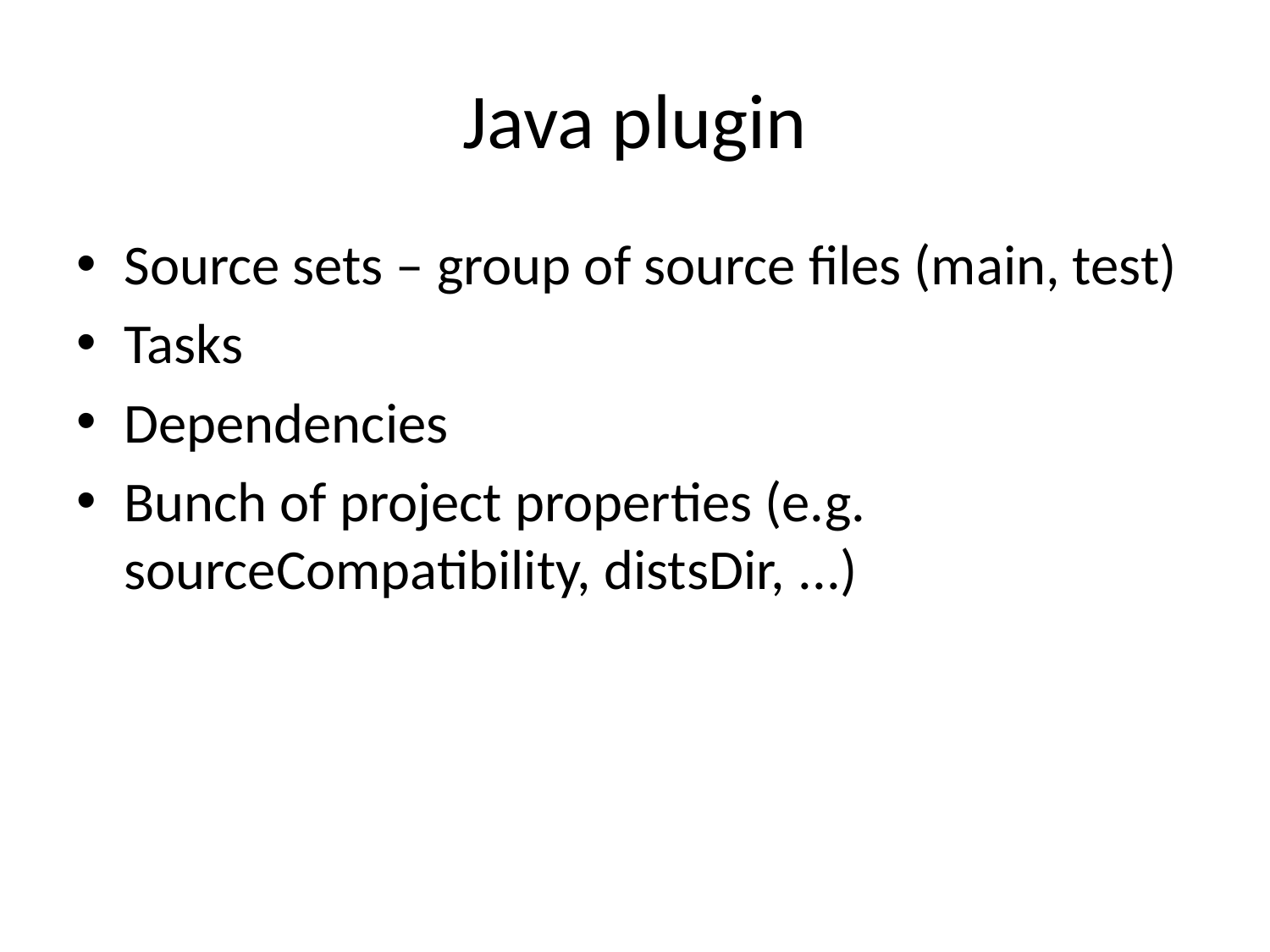

# Java plugin
Source sets – group of source files (main, test)
Tasks
Dependencies
Bunch of project properties (e.g. sourceCompatibility, distsDir, ...)